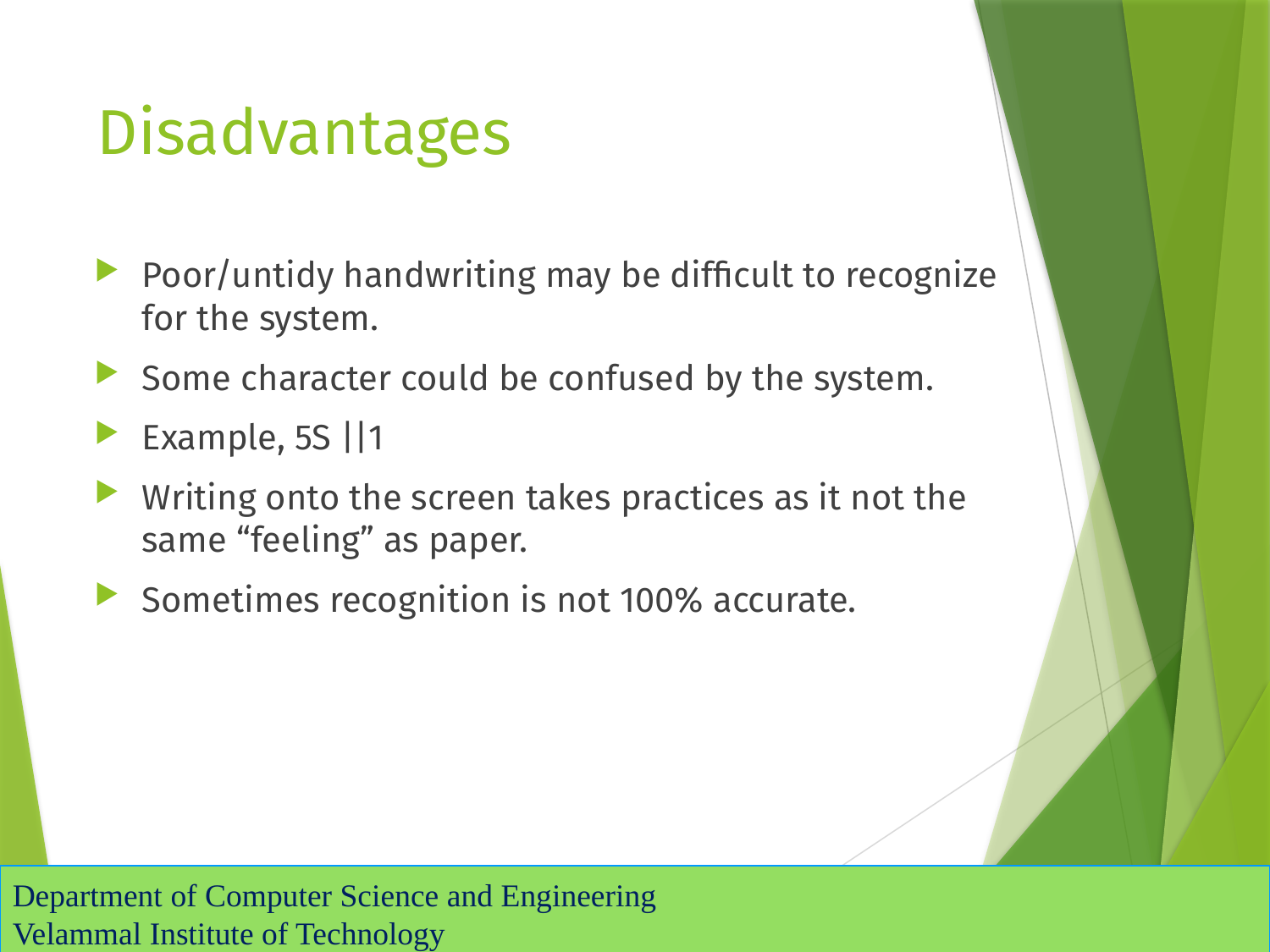

# Disadvantages
Poor/untidy handwriting may be difficult to recognize for the system.
Some character could be confused by the system.
Example, 5S ||1
Writing onto the screen takes practices as it not the same “feeling” as paper.
Sometimes recognition is not 100% accurate.

Department of Computer Science and Engineering
Velammal Institute of Technology